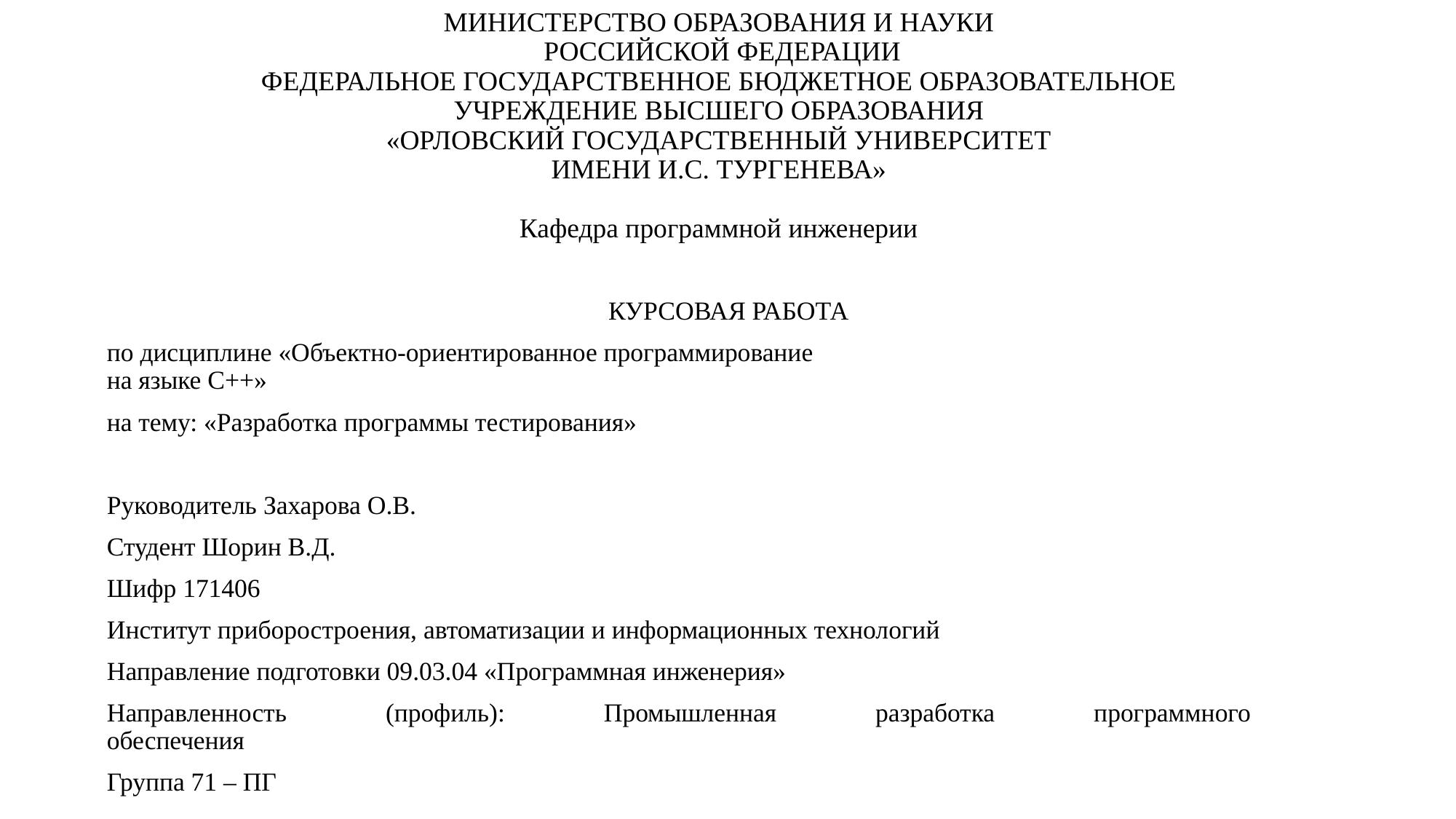

# МИНИСТЕРСТВО ОБРАЗОВАНИЯ И НАУКИ РОССИЙСКОЙ ФЕДЕРАЦИИ ФЕДЕРАЛЬНОЕ ГОСУДАРСТВЕННОЕ БЮДЖЕТНОЕ ОБРАЗОВАТЕЛЬНОЕ УЧРЕЖДЕНИЕ ВЫСШЕГО ОБРАЗОВАНИЯ «ОРЛОВСКИЙ ГОСУДАРСТВЕННЫЙ УНИВЕРСИТЕТ ИМЕНИ И.С. ТУРГЕНЕВА»    Кафедра программной инженерии
КУРСОВАЯ РАБОТА
по дисциплине «Объектно-ориентированное программирование
на языке С++»
на тему: «Разработка программы тестирования»

Руководитель Захарова О.В.
Студент Шорин В.Д.
Шифр 171406
Институт приборостроения, автоматизации и информационных технологий
Направление подготовки 09.03.04 «Программная инженерия»
Направленность (профиль): Промышленная разработка программного
обеспечения
Группа 71 – ПГ